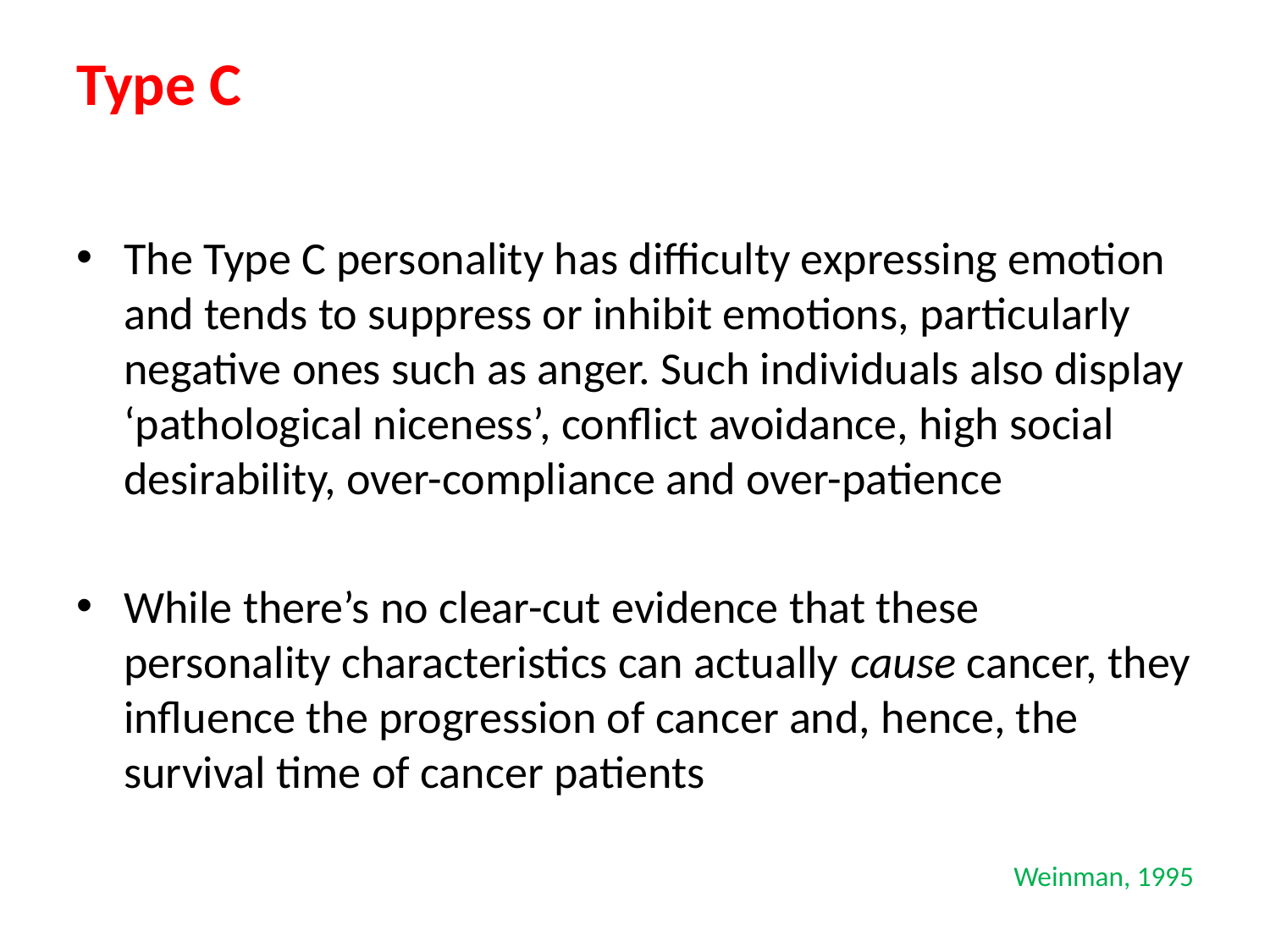

# Type C
The Type C personality has difficulty expressing emotion and tends to suppress or inhibit emotions, particularly negative ones such as anger. Such individuals also display ‘pathological niceness’, conflict avoidance, high social desirability, over-compliance and over-patience

While there’s no clear-cut evidence that these personality characteristics can actually cause cancer, they influence the progression of cancer and, hence, the survival time of cancer patients
Weinman, 1995